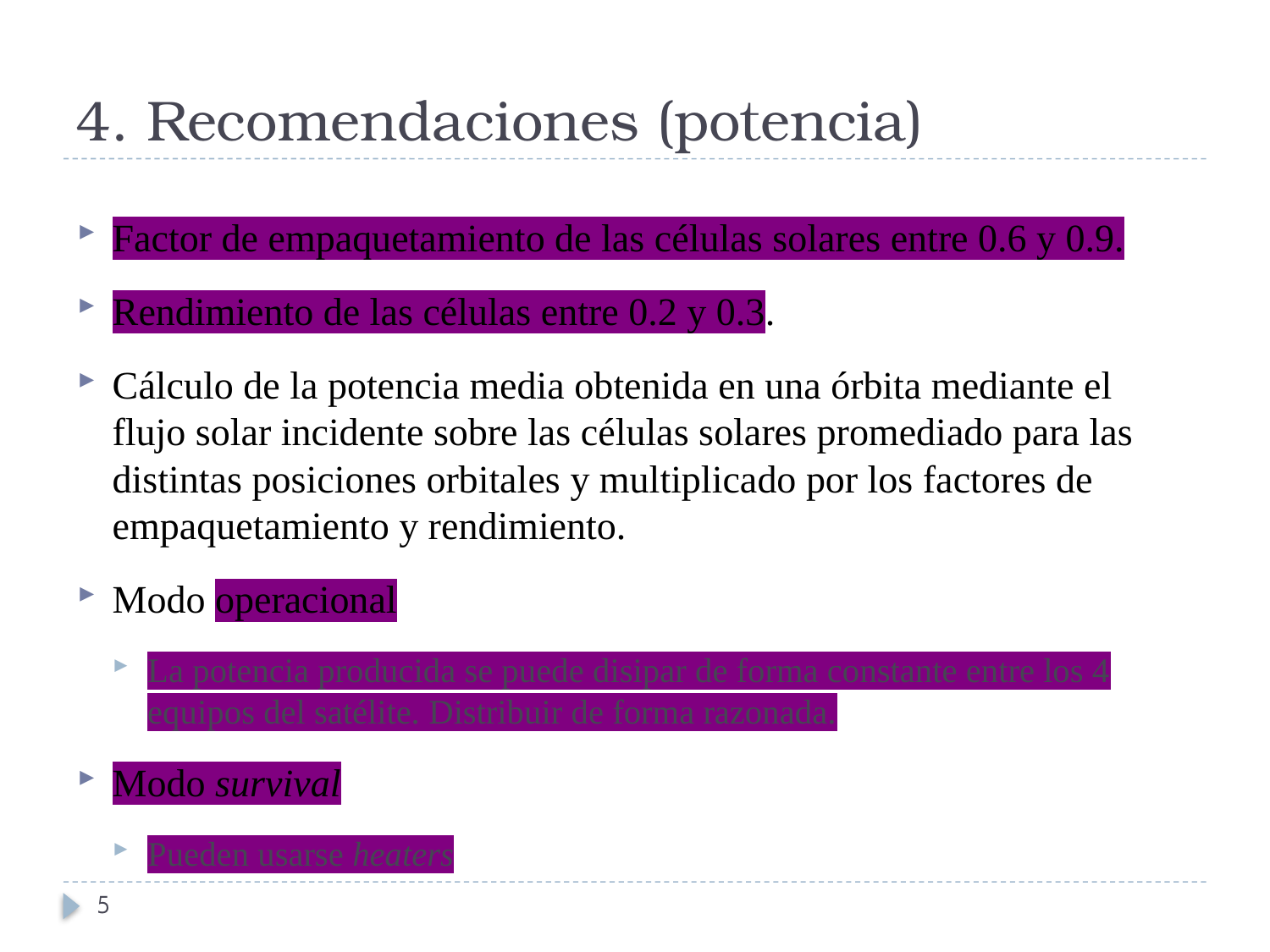

# 4. Recomendaciones (potencia)
Factor de empaquetamiento de las células solares entre 0.6 y 0.9.
Rendimiento de las células entre 0.2 y 0.3.
Cálculo de la potencia media obtenida en una órbita mediante el flujo solar incidente sobre las células solares promediado para las distintas posiciones orbitales y multiplicado por los factores de empaquetamiento y rendimiento.
Modo operacional
La potencia producida se puede disipar de forma constante entre los 4 equipos del satélite. Distribuir de forma razonada.
Modo survival
Pueden usarse heaters

5